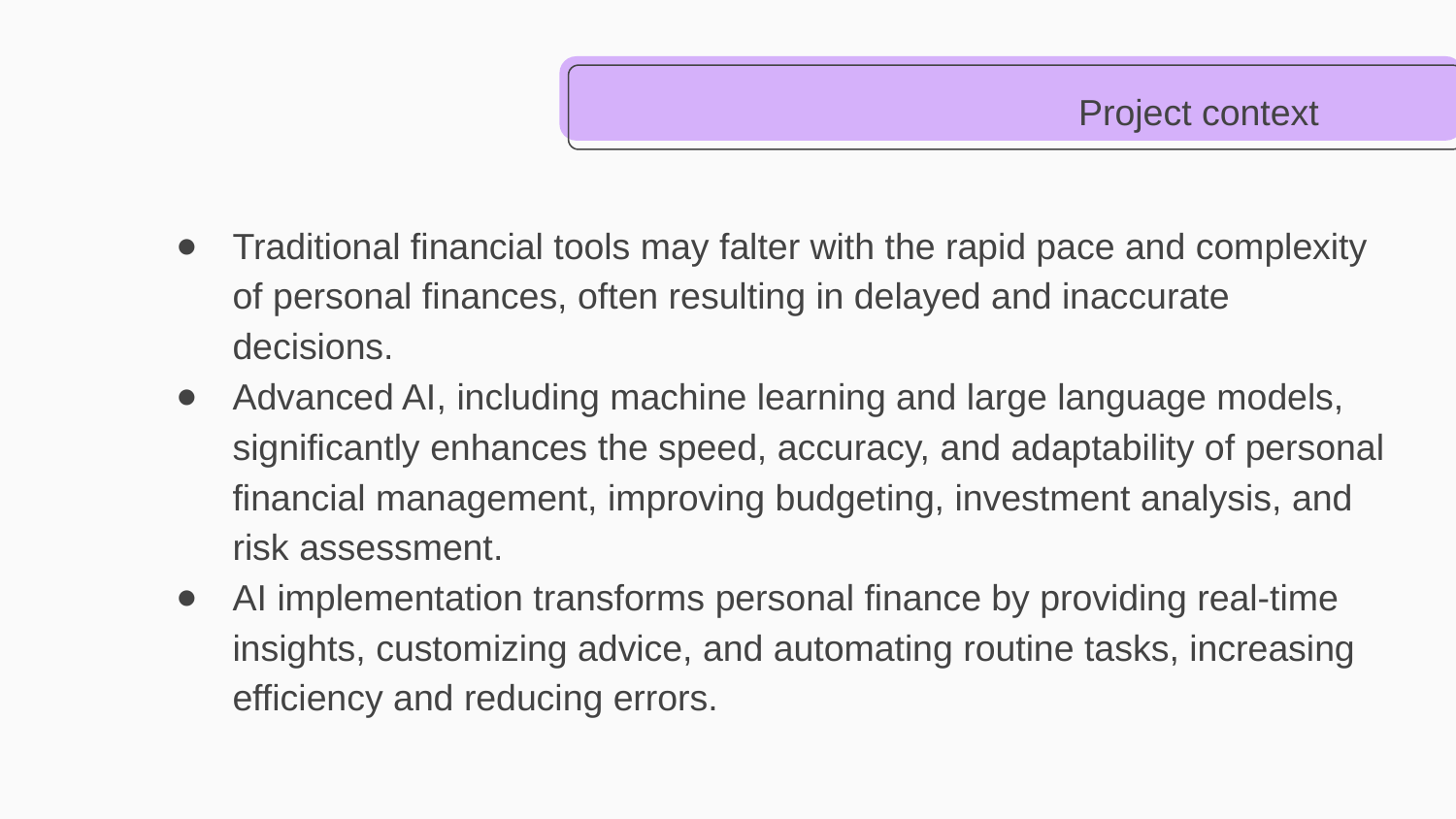

# Project context
Traditional financial tools may falter with the rapid pace and complexity of personal finances, often resulting in delayed and inaccurate decisions.
Advanced AI, including machine learning and large language models, significantly enhances the speed, accuracy, and adaptability of personal financial management, improving budgeting, investment analysis, and risk assessment.
AI implementation transforms personal finance by providing real-time insights, customizing advice, and automating routine tasks, increasing efficiency and reducing errors.